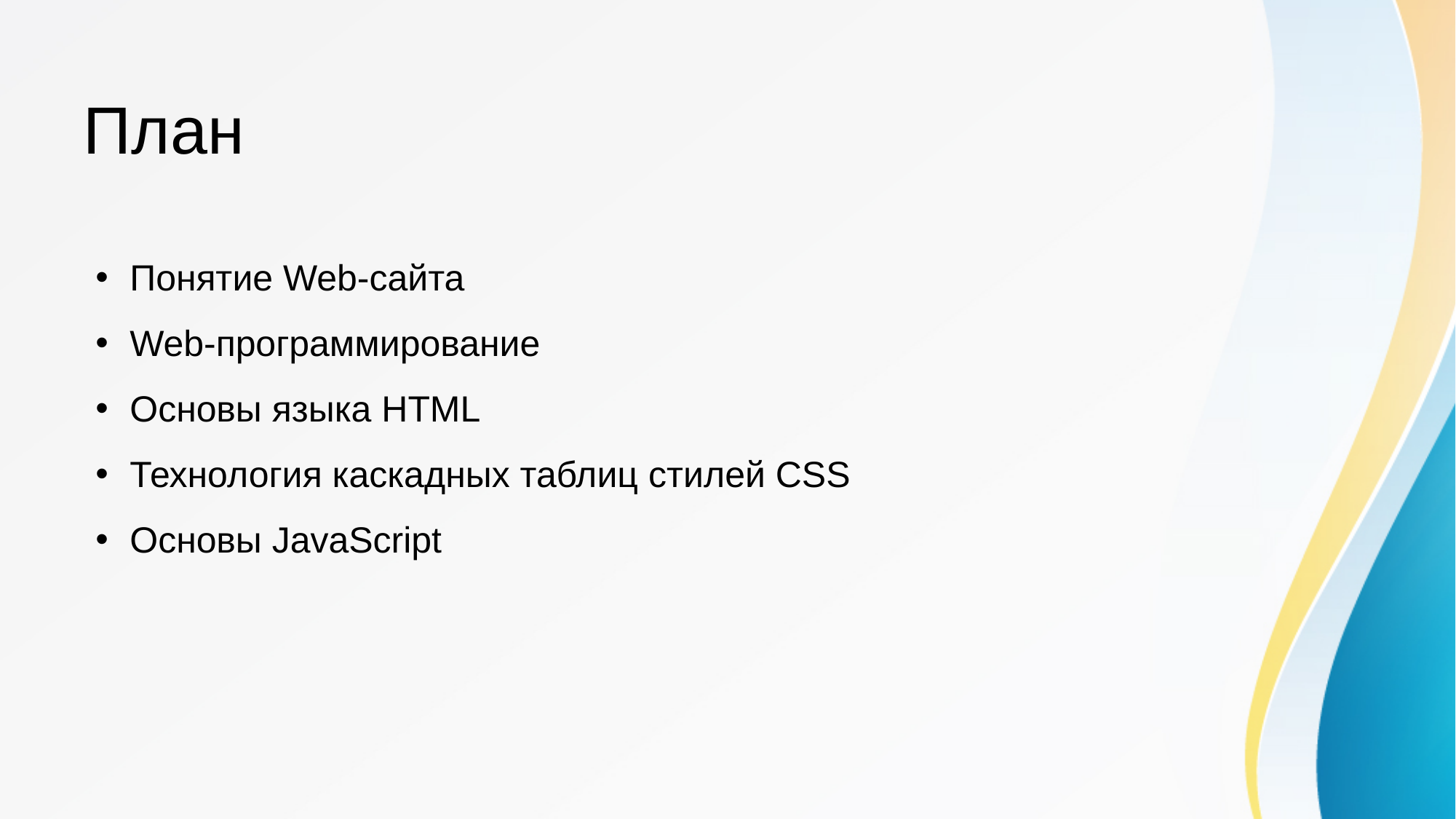

# План
Понятие Web-сайта
Web-программирование
Основы языка HTML
Технология каскадных таблиц стилей CSS
Основы JavaScript